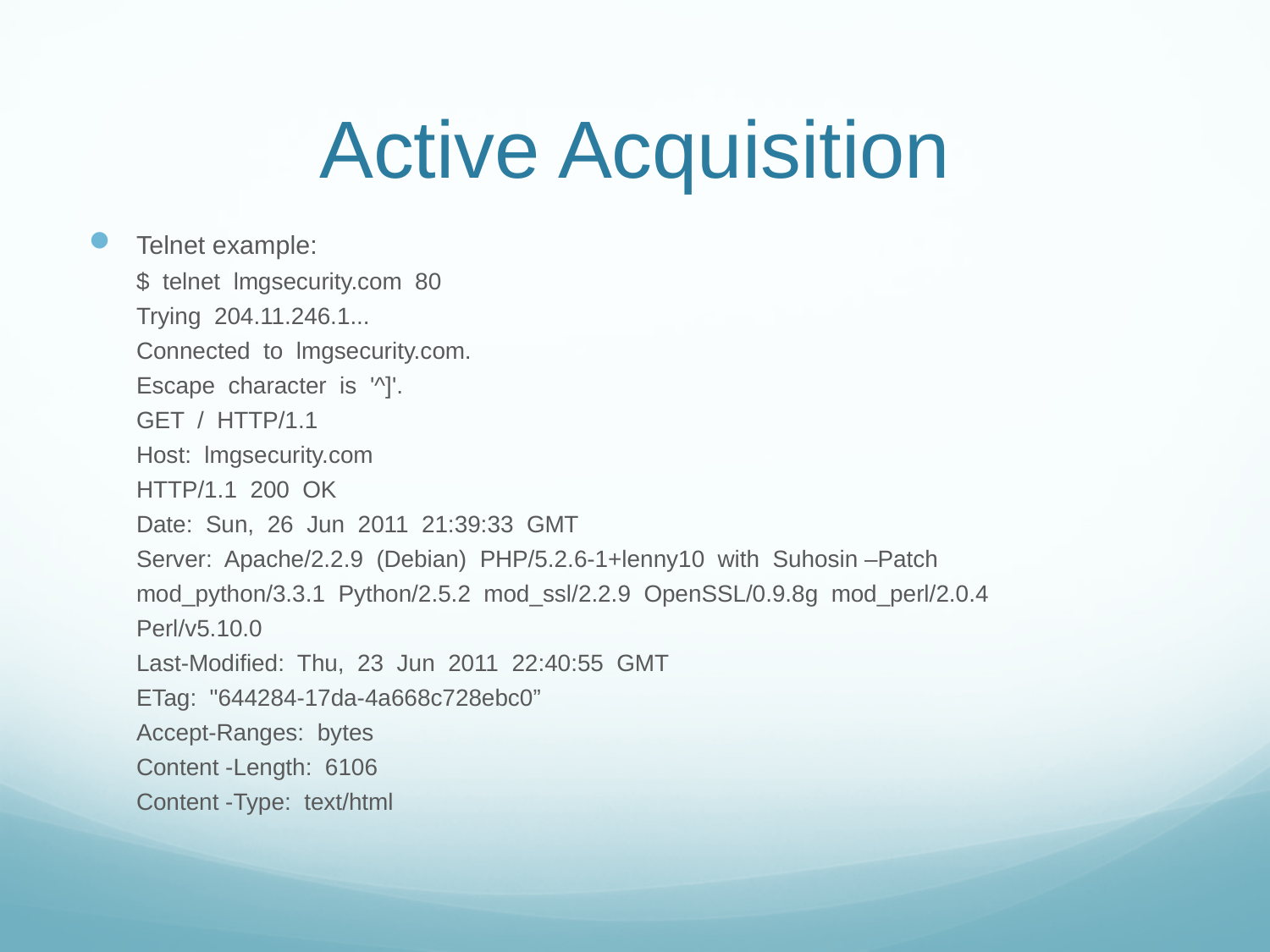

# Active Acquisition
Telnet example:
$  telnet  lmgsecurity.com  80
Trying  204.11.246.1...
Connected  to  lmgsecurity.com.
Escape  character  is  '^]'.
GET  /  HTTP/1.1
Host:  lmgsecurity.com
HTTP/1.1  200  OK
Date:  Sun,  26  Jun  2011  21:39:33  GMT
Server:  Apache/2.2.9  (Debian)  PHP/5.2.6-1+lenny10  with  Suhosin –Patch
mod_python/3.3.1  Python/2.5.2  mod_ssl/2.2.9  OpenSSL/0.9.8g  mod_perl/2.0.4
Perl/v5.10.0
Last-Modified:  Thu,  23  Jun  2011  22:40:55  GMT
ETag:  "644284-17da-4a668c728ebc0”
Accept-Ranges:  bytes
Content -Length:  6106
Content -Type:  text/html